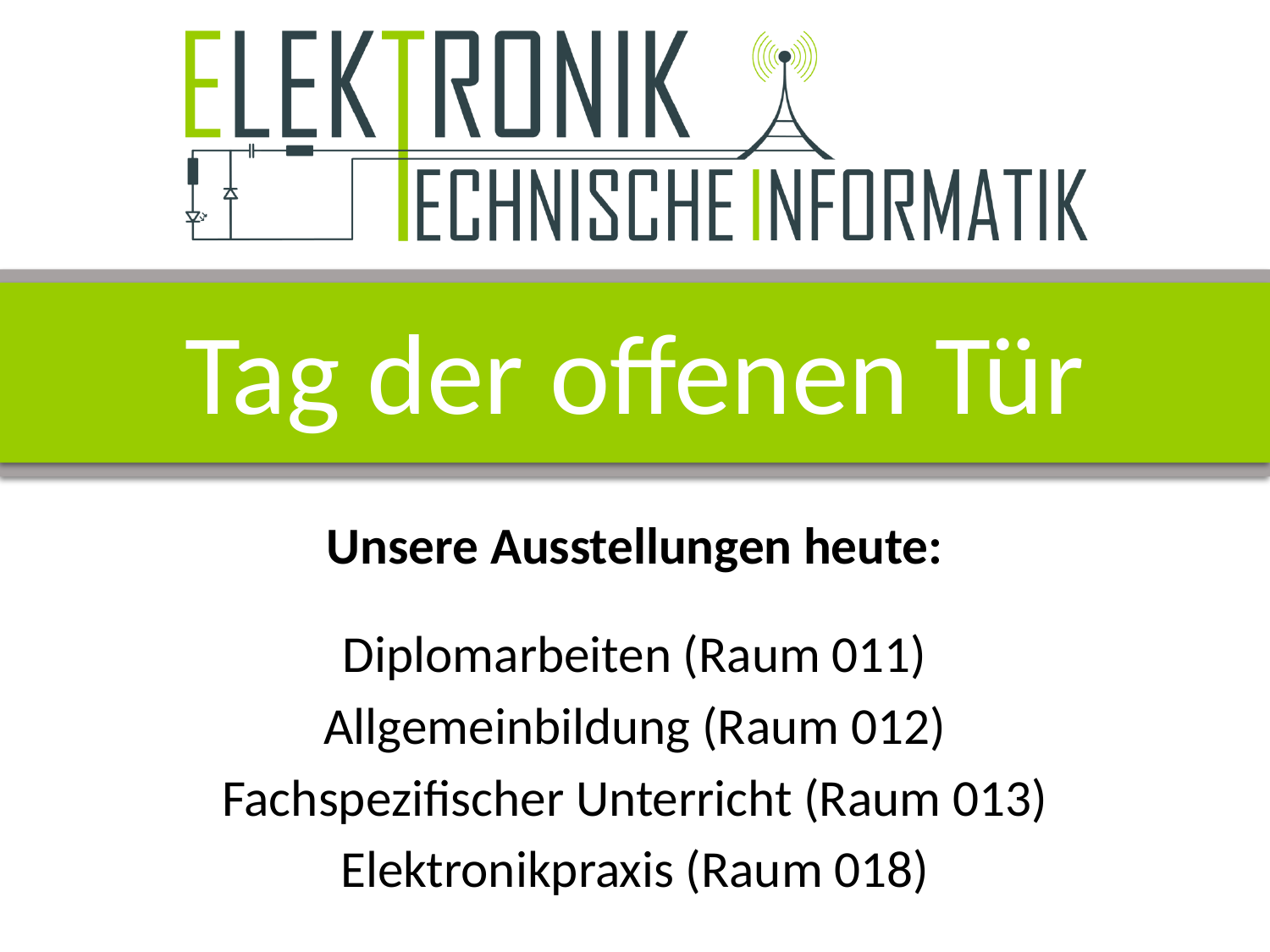

# Tag der offenen Tür
Unsere Ausstellungen heute:

Diplomarbeiten (Raum 011)
Allgemeinbildung (Raum 012)
Fachspezifischer Unterricht (Raum 013)
Elektronikpraxis (Raum 018)